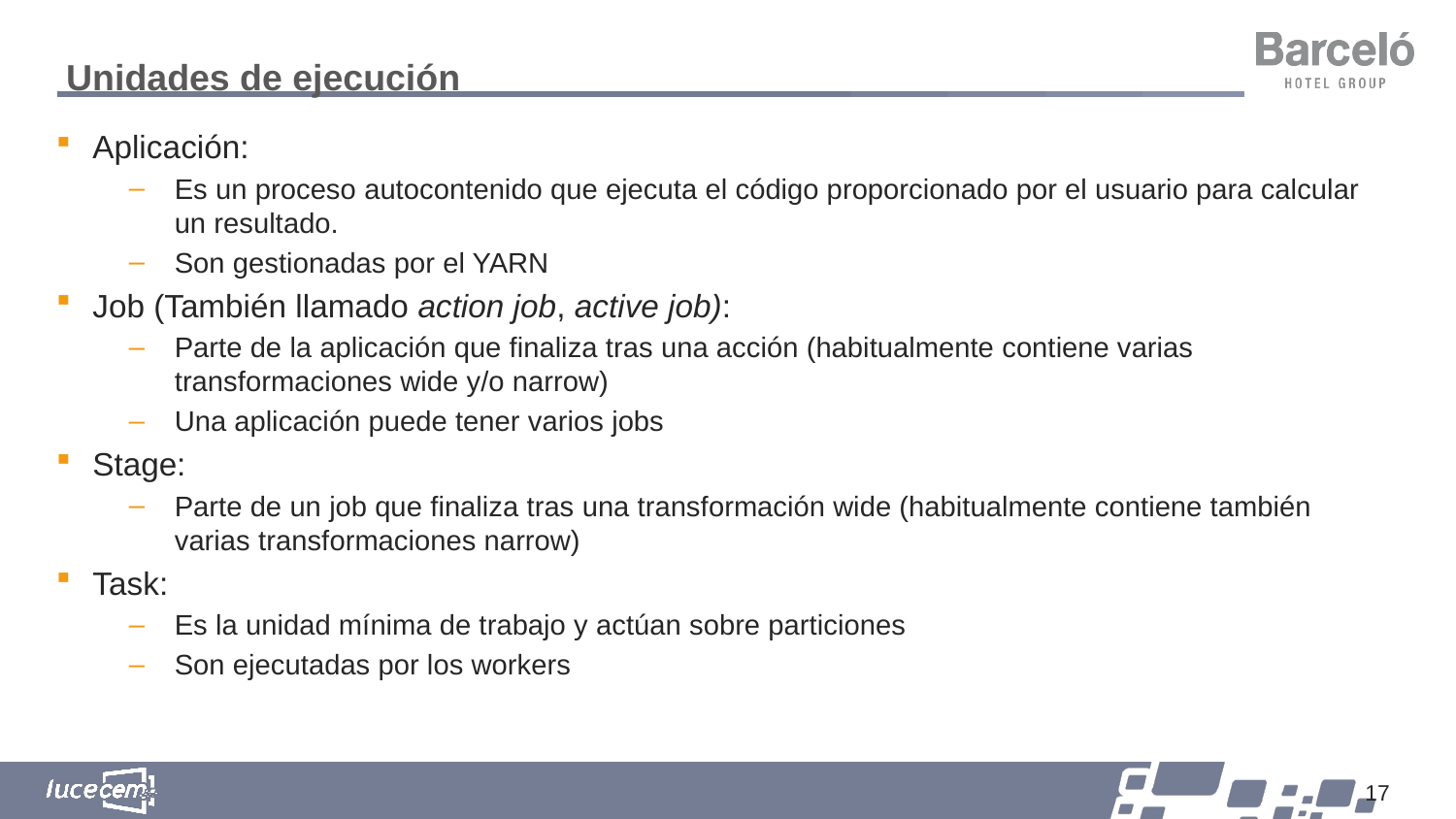

# Unidades de ejecución
Aplicación:
Es un proceso autocontenido que ejecuta el código proporcionado por el usuario para calcular un resultado.
Son gestionadas por el YARN
Job (También llamado action job, active job):
Parte de la aplicación que finaliza tras una acción (habitualmente contiene varias transformaciones wide y/o narrow)
Una aplicación puede tener varios jobs
Stage:
Parte de un job que finaliza tras una transformación wide (habitualmente contiene también varias transformaciones narrow)
Task:
Es la unidad mínima de trabajo y actúan sobre particiones
Son ejecutadas por los workers